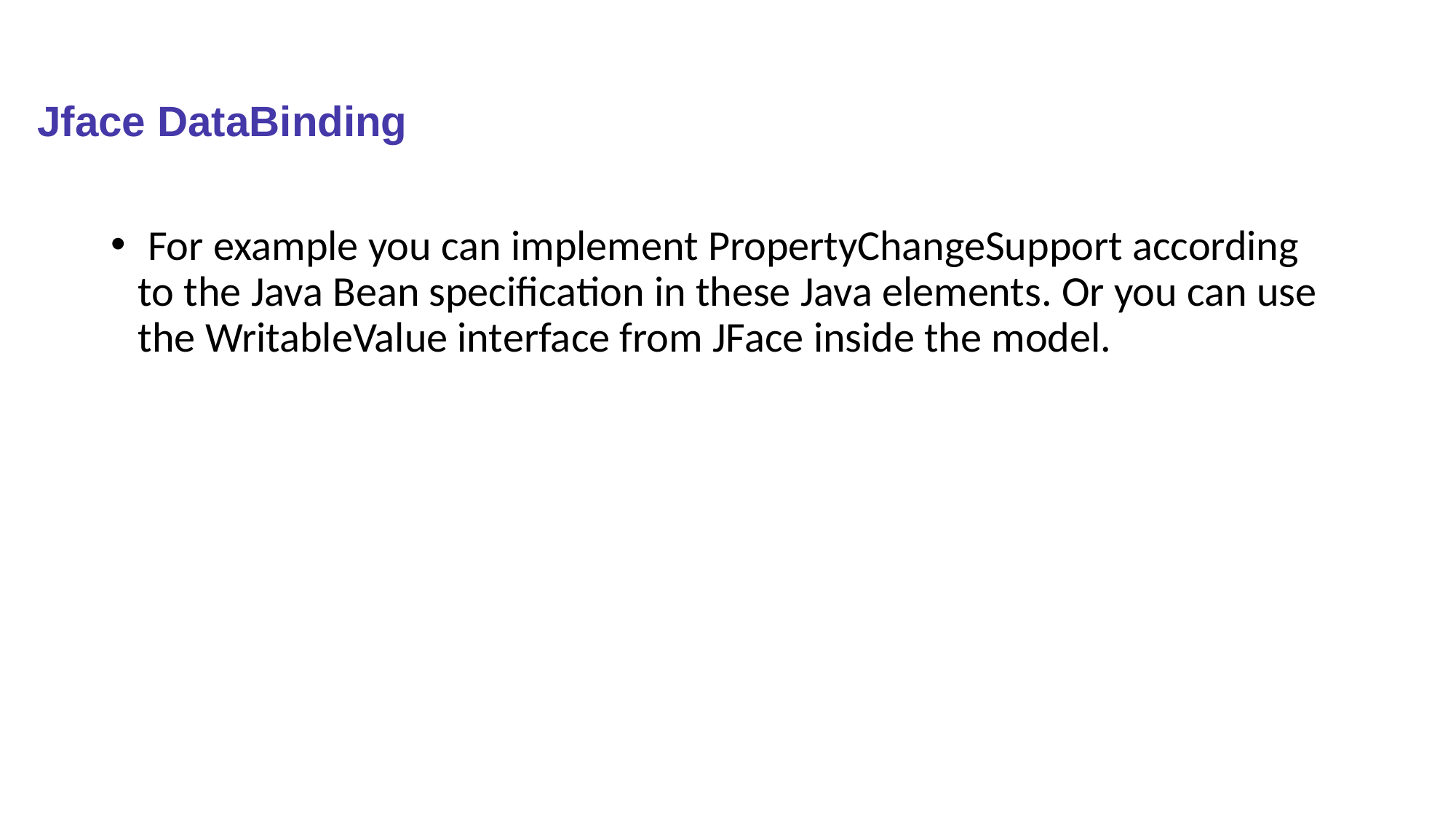

# Jface DataBinding
 For example you can implement PropertyChangeSupport according to the Java Bean specification in these Java elements. Or you can use the WritableValue interface from JFace inside the model.